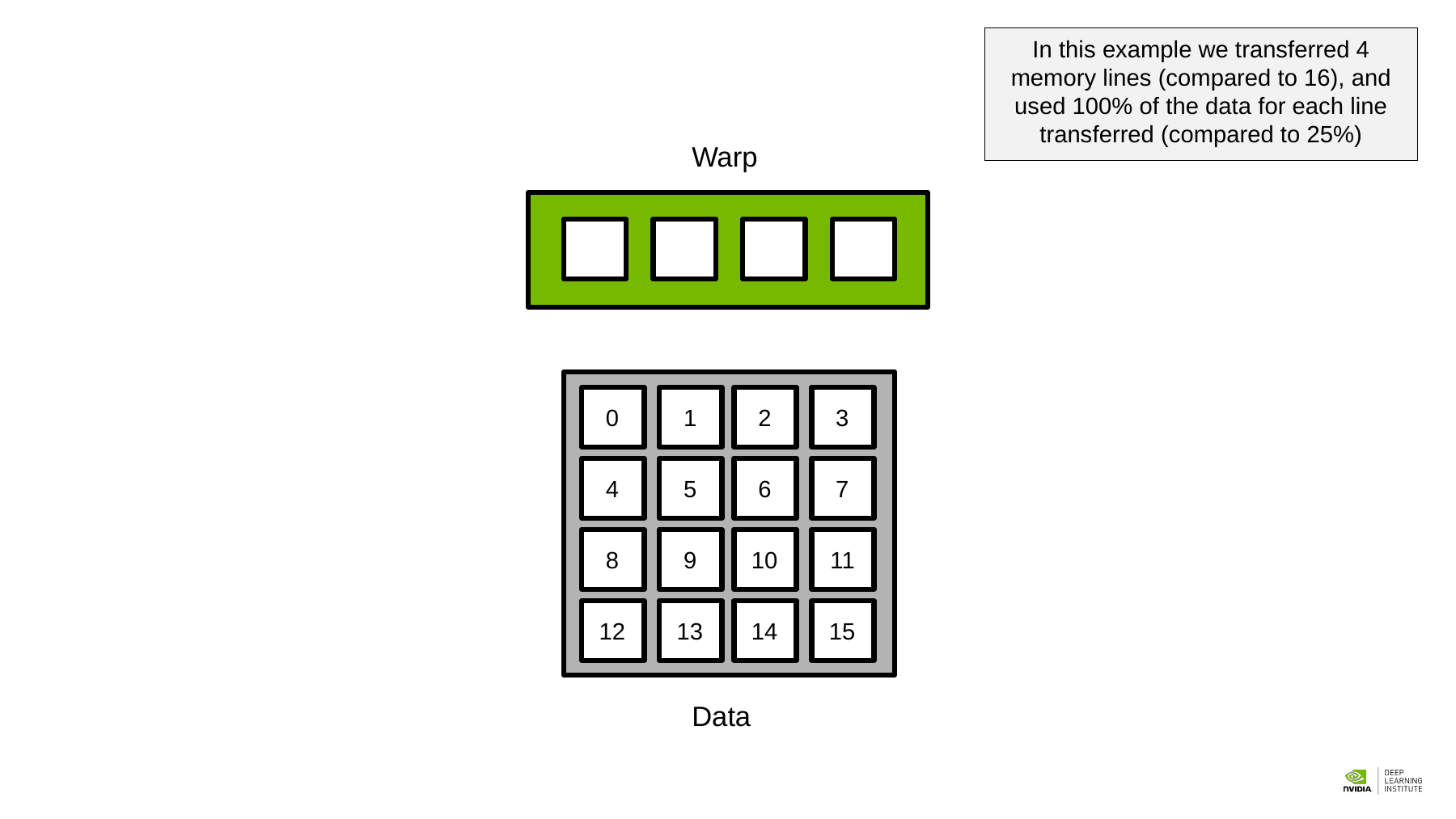

In this example we transferred 4 memory lines (compared to 16), and used 100% of the data for each line transferred (compared to 25%)
Warp

0
1
2
3

4
5
6
7

8
9
10
11

12
13
14
15
Data